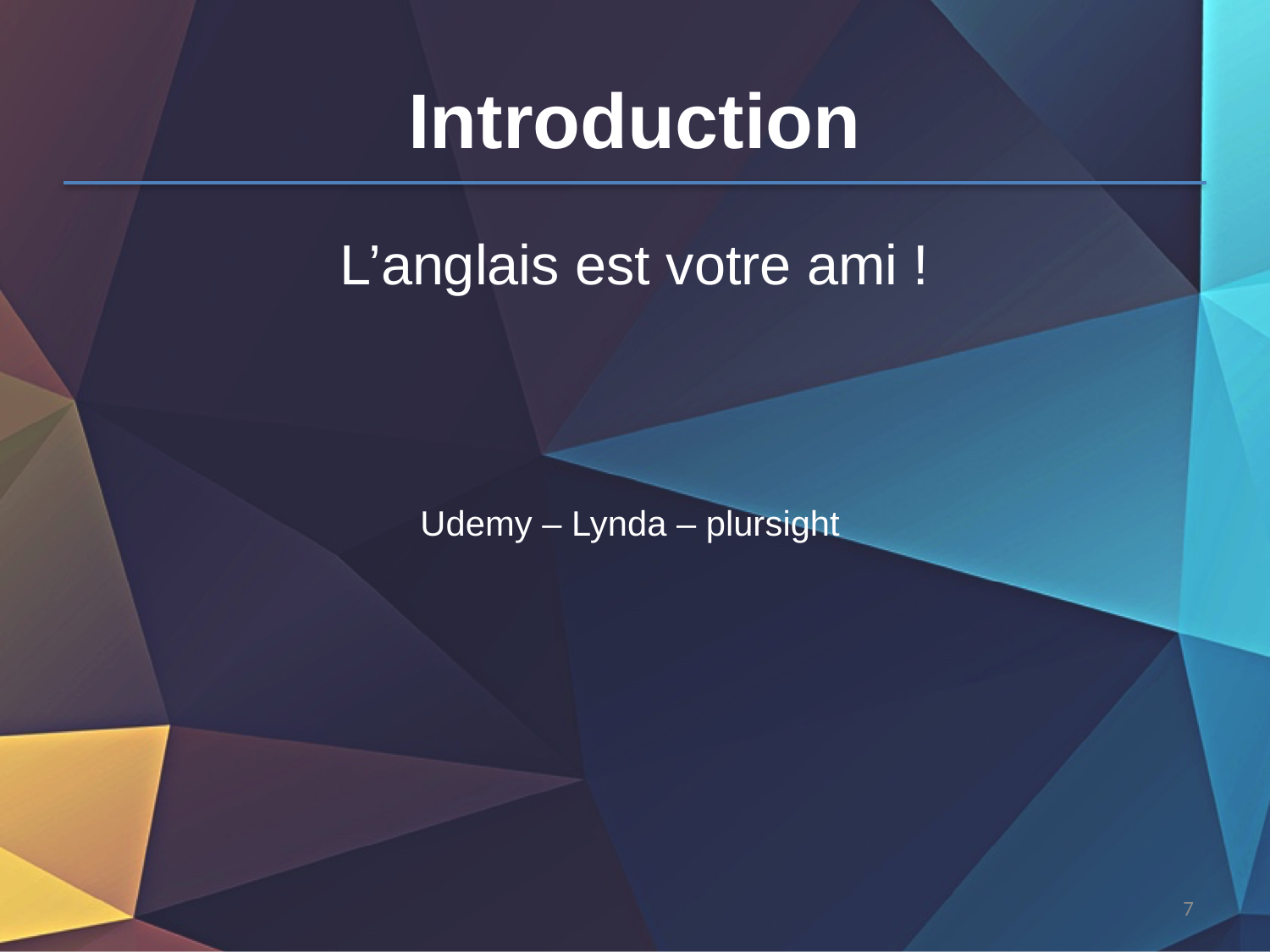

# Introduction
L’anglais est votre ami !

Udemy – Lynda – plursight

7